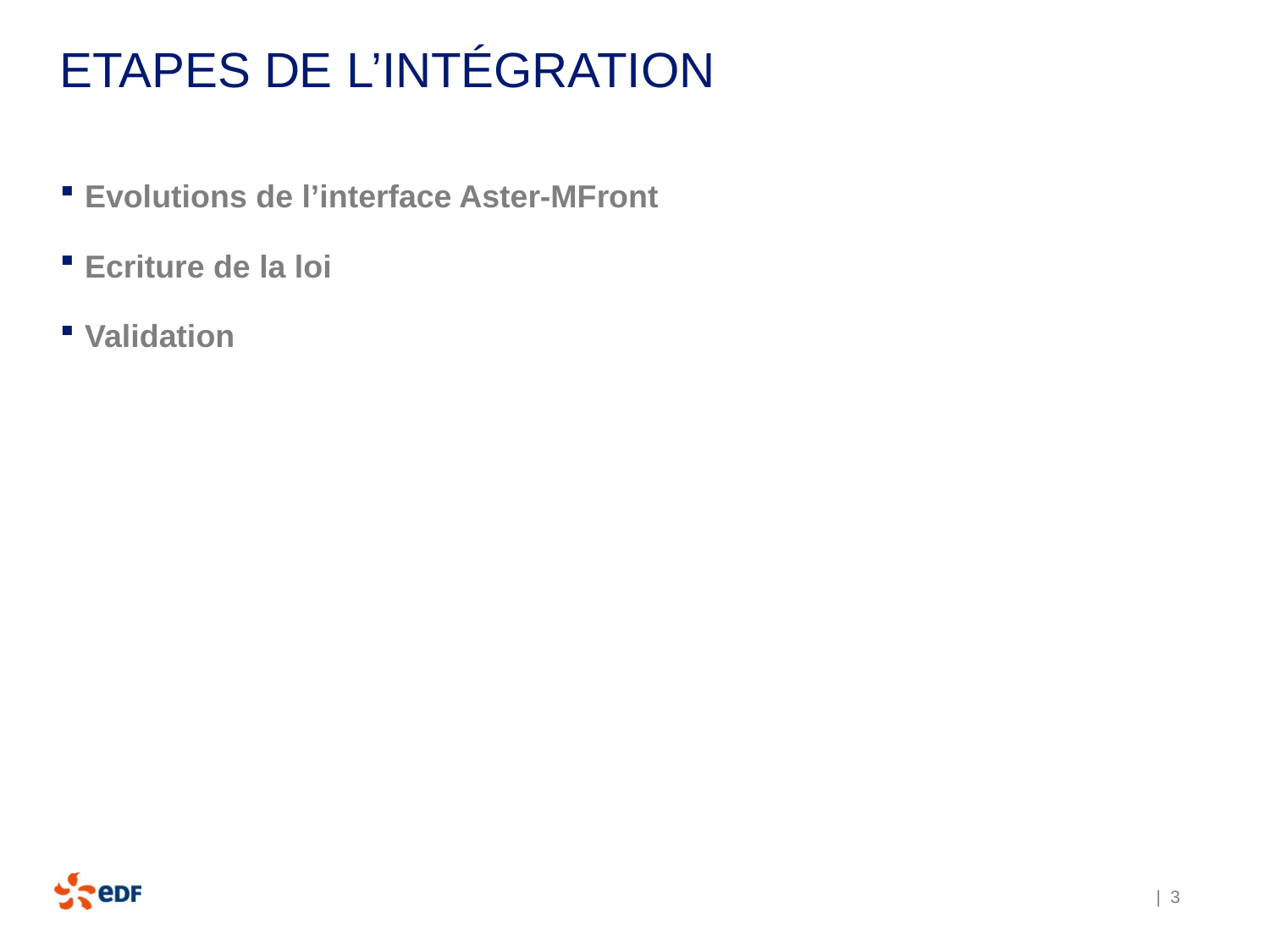

# Etapes de l’intégration
Evolutions de l’interface Aster-MFront
Ecriture de la loi
Validation